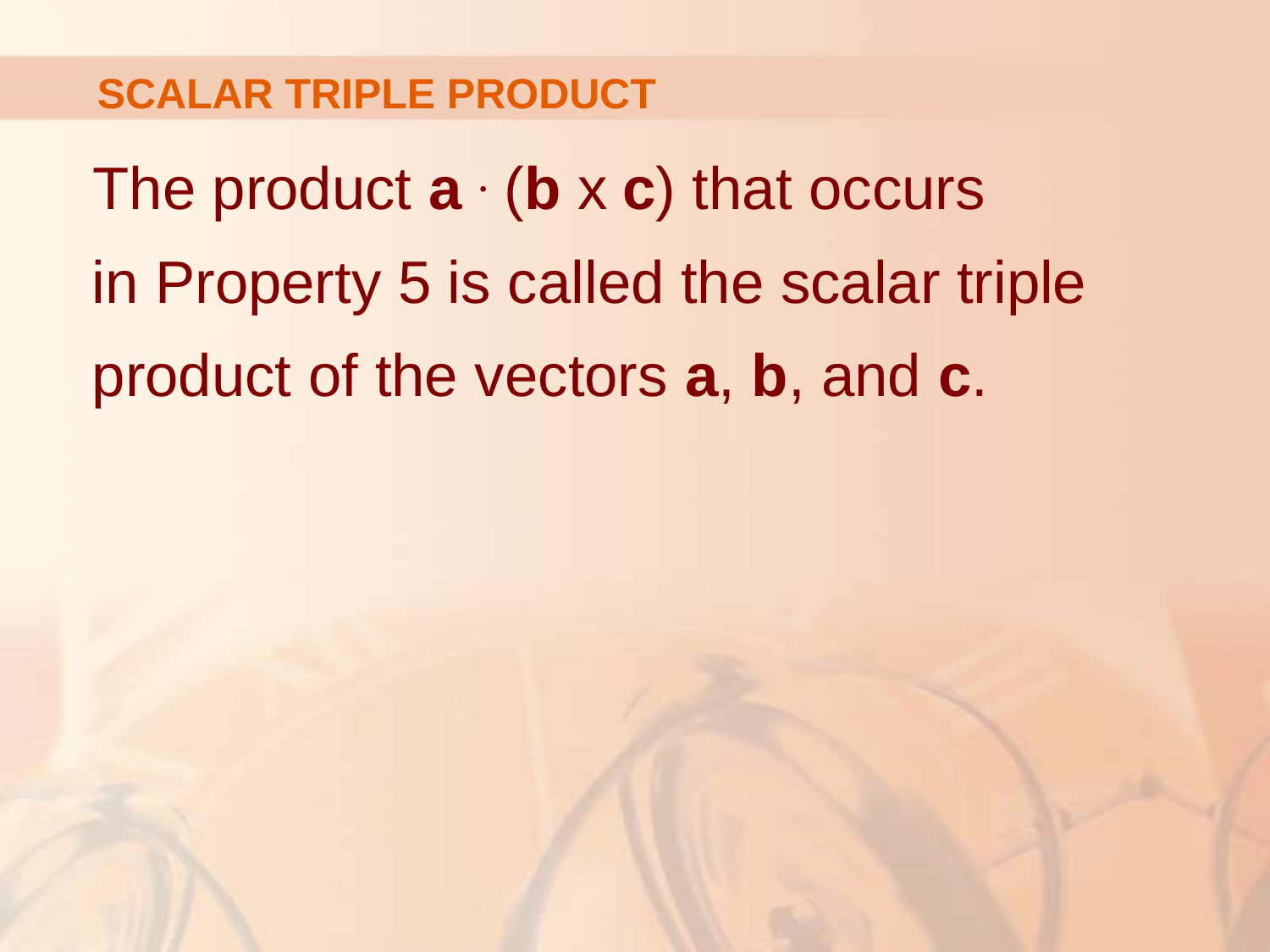

# SCALAR TRIPLE PRODUCT
The product a . (b x c) that occurs
in Property 5 is called the scalar triple product of the vectors a, b, and c.